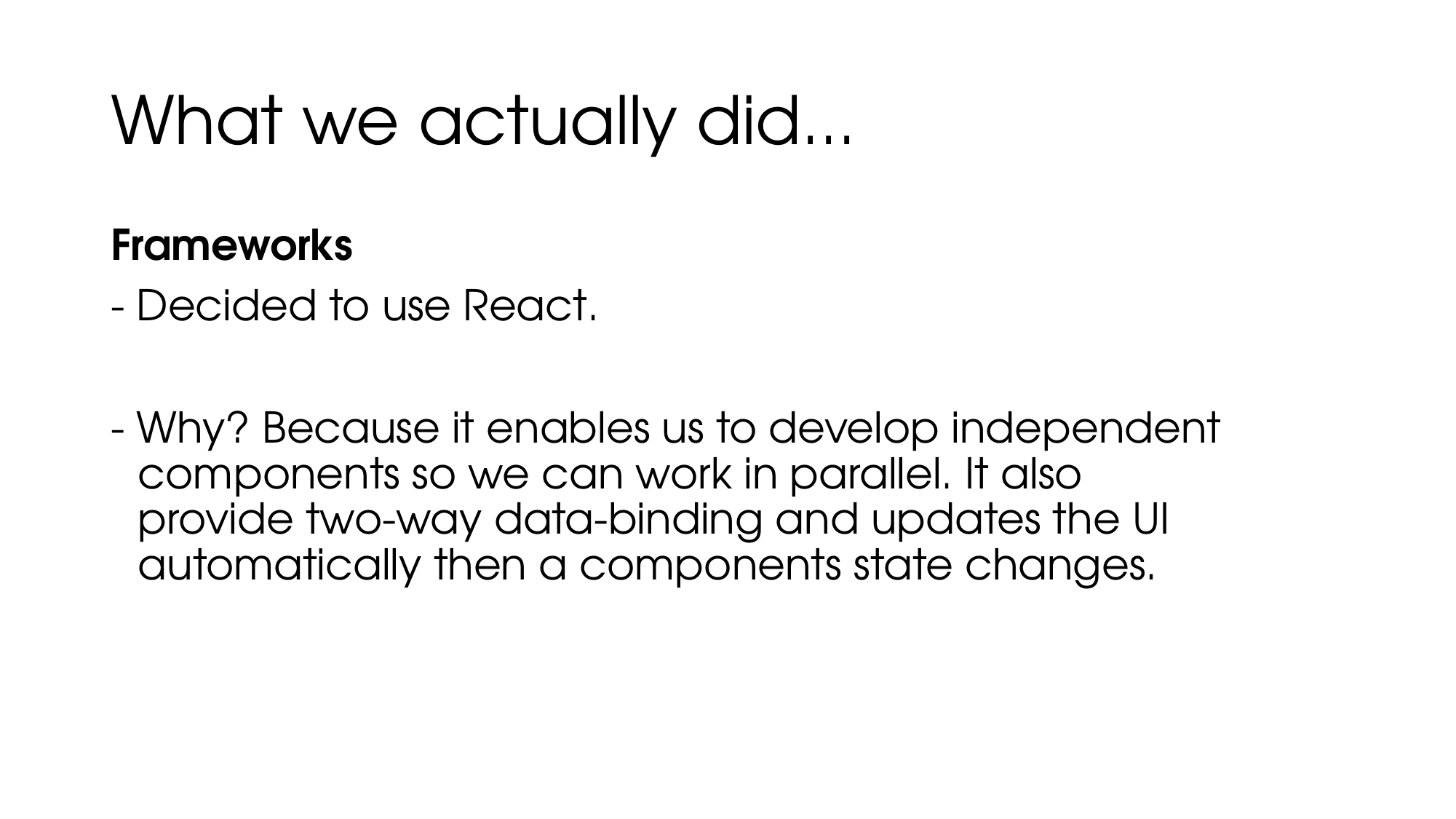

# What we actually did...
Frameworks
- Decided to use React.

- Why? Because it enables us to develop independent components so we can work in parallel. It also provide two-way data-binding and updates the UI automatically then a components state changes.